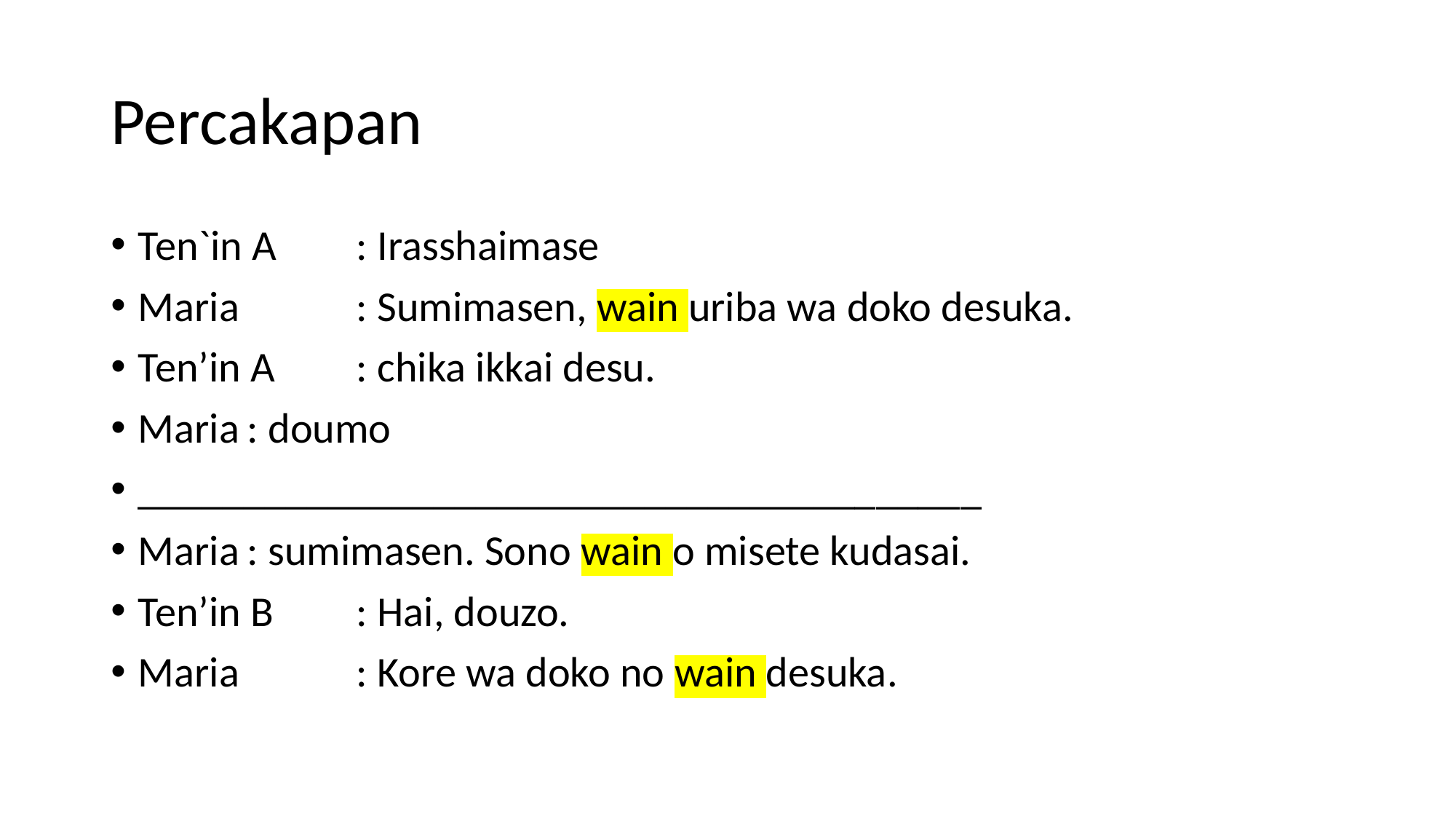

# Percakapan
Ten`in A 	: Irasshaimase
Maria 	: Sumimasen, wain uriba wa doko desuka.
Ten’in A	: chika ikkai desu.
Maria	: doumo
________________________________________
Maria	: sumimasen. Sono wain o misete kudasai.
Ten’in B 	: Hai, douzo.
Maria 	: Kore wa doko no wain desuka.